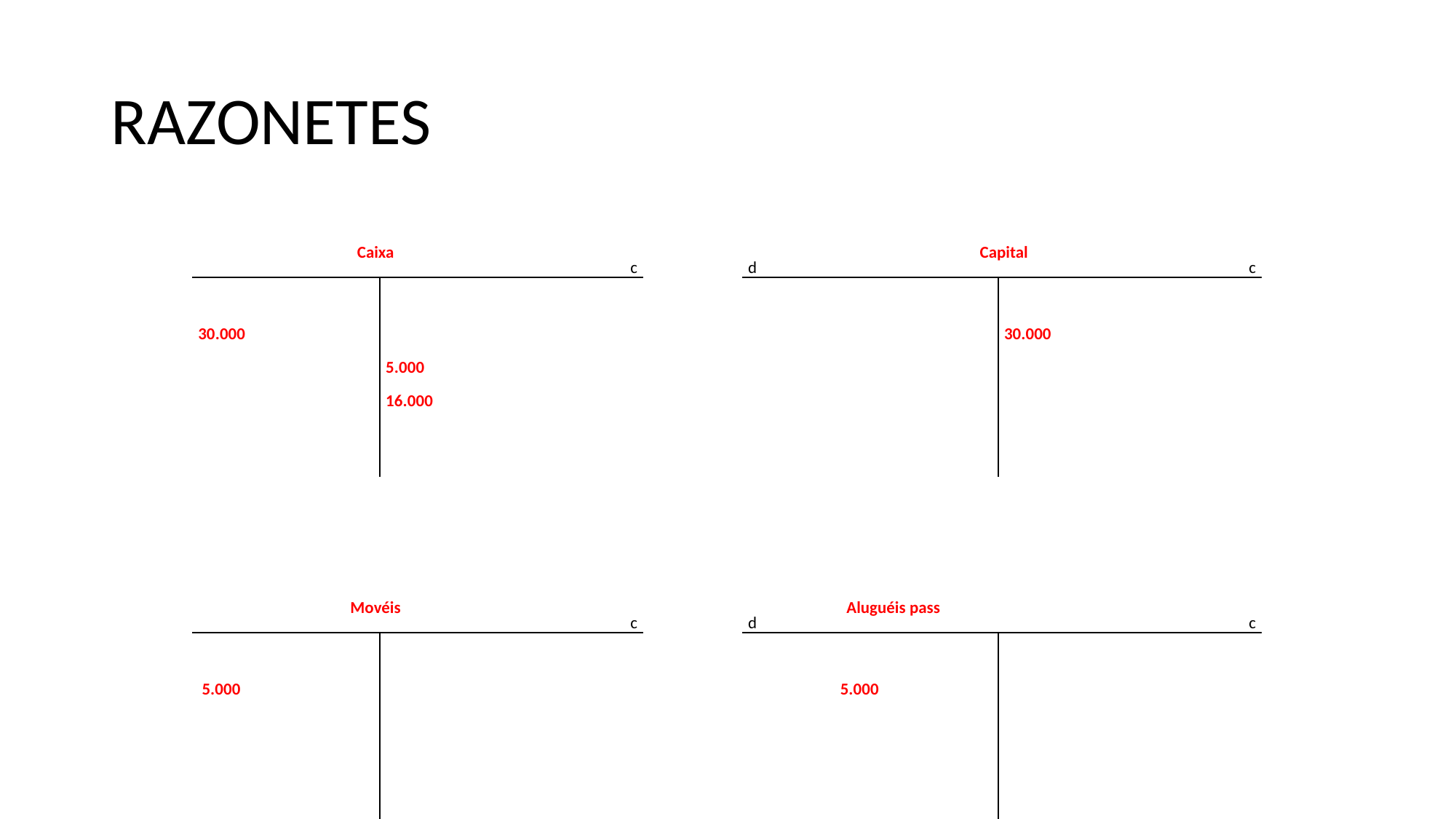

# RAZONETES
| Caixa |  | c |  | d | Capital |  | c |
| --- | --- | --- | --- | --- | --- | --- | --- |
|  |  |  |  |  |  |  |  |
| 30.000 |  |  |  |  |  | 30.000 |  |
|  | 5.000 |  |  |  |  |  |  |
|  | 16.000 |  |  |  |  |  |  |
|  |  |  |  |  |  |  |  |
|  |  |  |  |  |  |  |  |
|  |  |  |  |  |  |  |  |
|  |  |  |  |  |  |  |  |
| Movéis |  | c |  | d | Aluguéis pass |  | c |
|  |  |  |  |  |  |  |  |
| 5.000 |  |  |  |  | 5.000 |  |  |
|  |  |  |  |  |  |  |  |
|  |  |  |  |  |  |  |  |
|  |  |  |  |  |  |  |  |
|  |  |  |  |  |  |  |  |